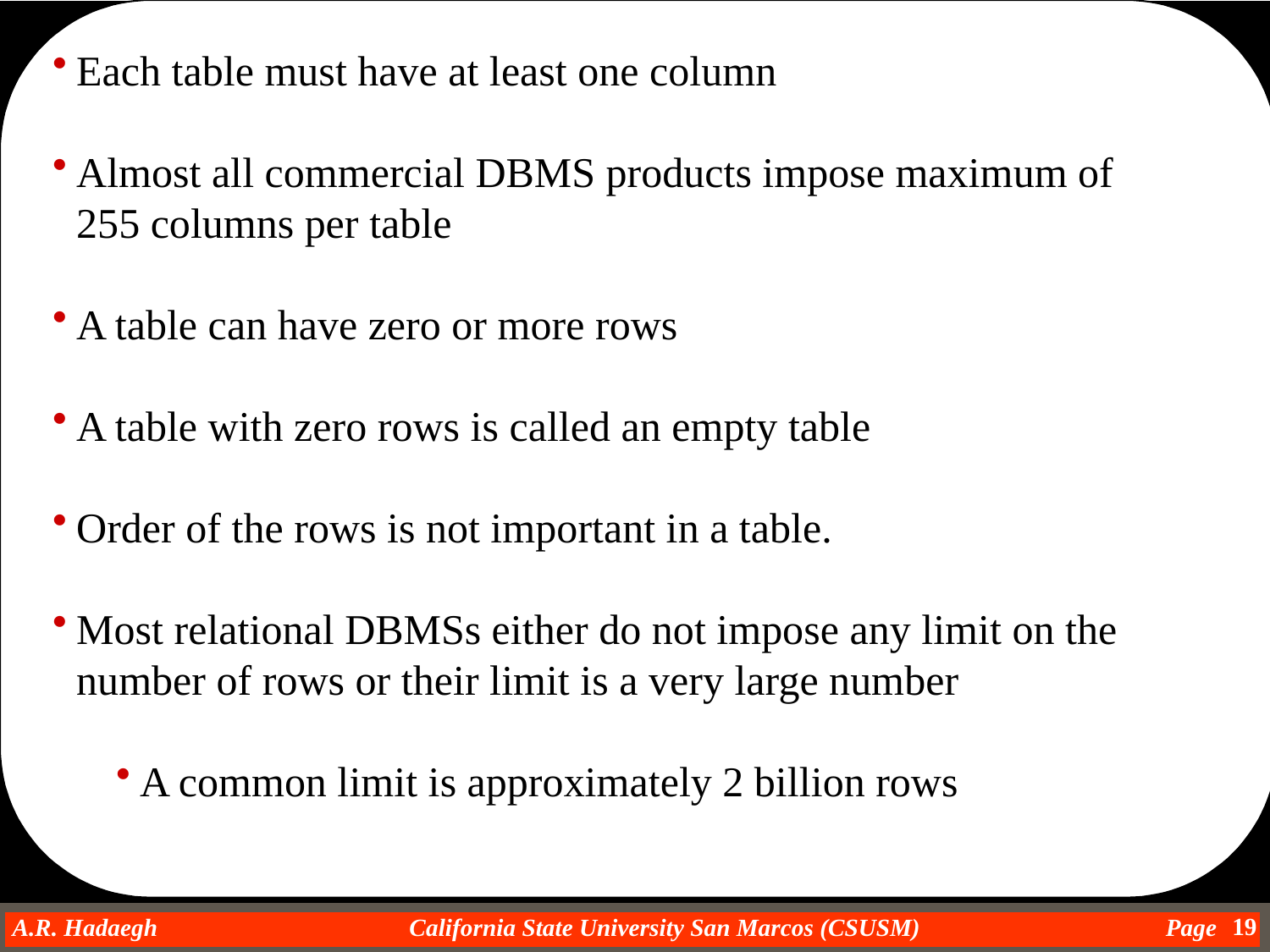

Each table must have at least one column

Almost all commercial DBMS products impose maximum of 255 columns per table

A table can have zero or more rows

A table with zero rows is called an empty table

Order of the rows is not important in a table.

Most relational DBMSs either do not impose any limit on the number of rows or their limit is a very large number

A common limit is approximately 2 billion rows
19